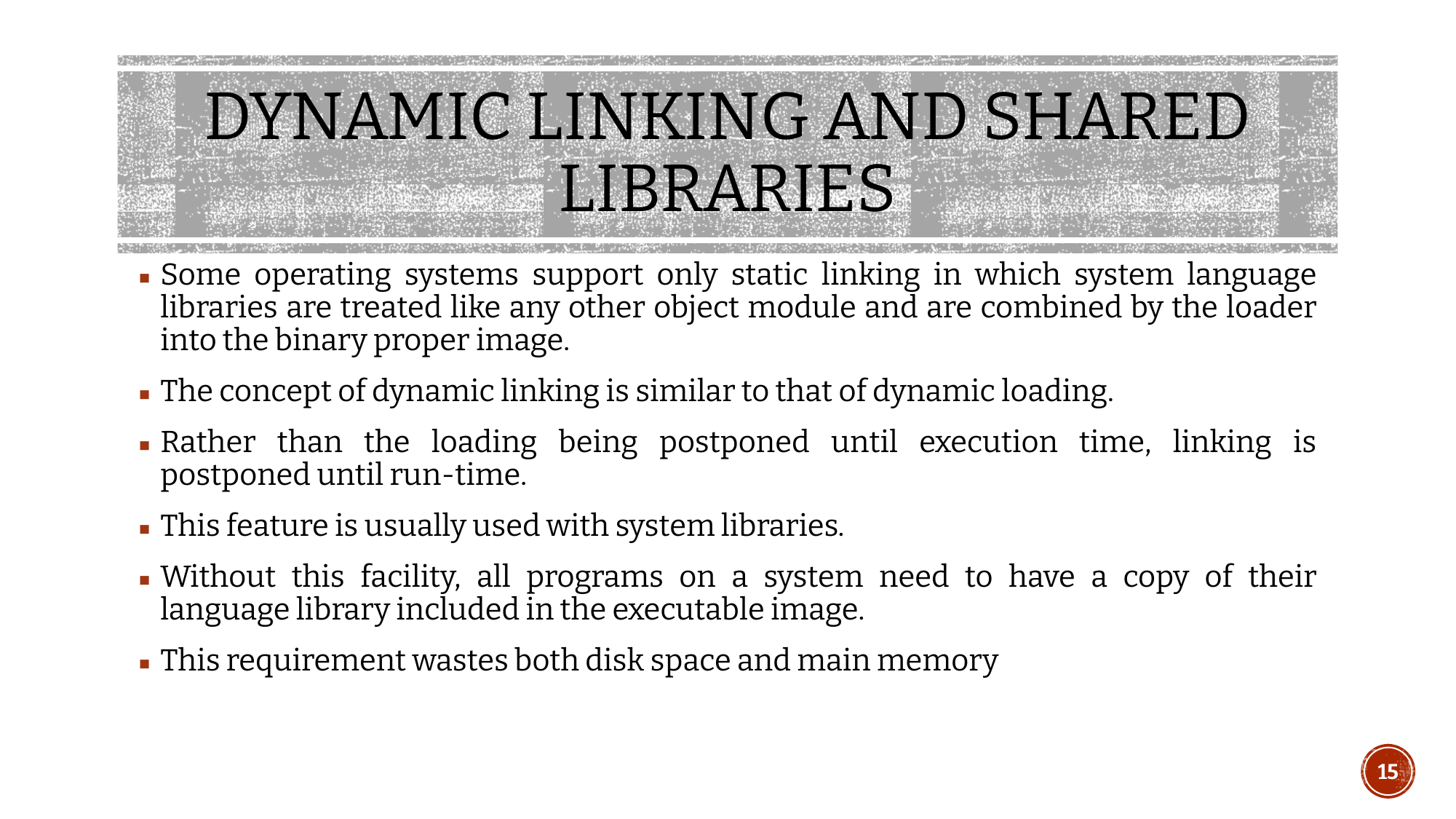

# DYNAMIC LINKING AND SHARED LIBRARIES

Some operating systems support only static linking in which system language libraries are treated like any other object module and are combined by the loader into the binary proper image.
The concept of dynamic linking is similar to that of dynamic loading.
Rather than the loading being postponed until execution time, linking is postponed until run-time.
This feature is usually used with system libraries.
Without this facility, all programs on a system need to have a copy of their language library included in the executable image.
This requirement wastes both disk space and main memory

15